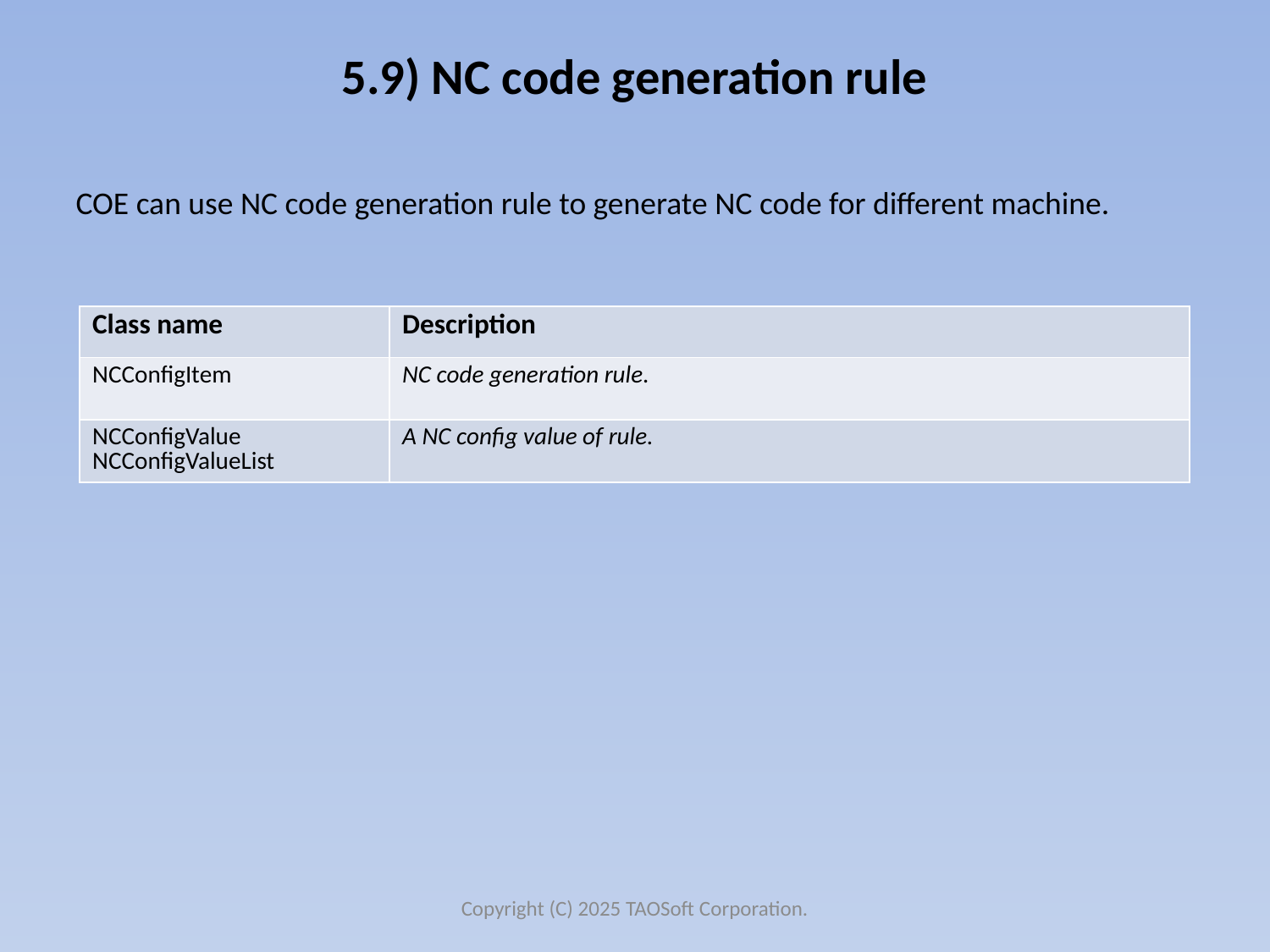

# 5.9) NC code generation rule
COE can use NC code generation rule to generate NC code for different machine.

| Class name | Description |
| --- | --- |
| NCConfigItem | NC code generation rule. |
| NCConfigValue NCConfigValueList | A NC config value of rule. |
Copyright (C) 2025 TAOSoft Corporation.
23